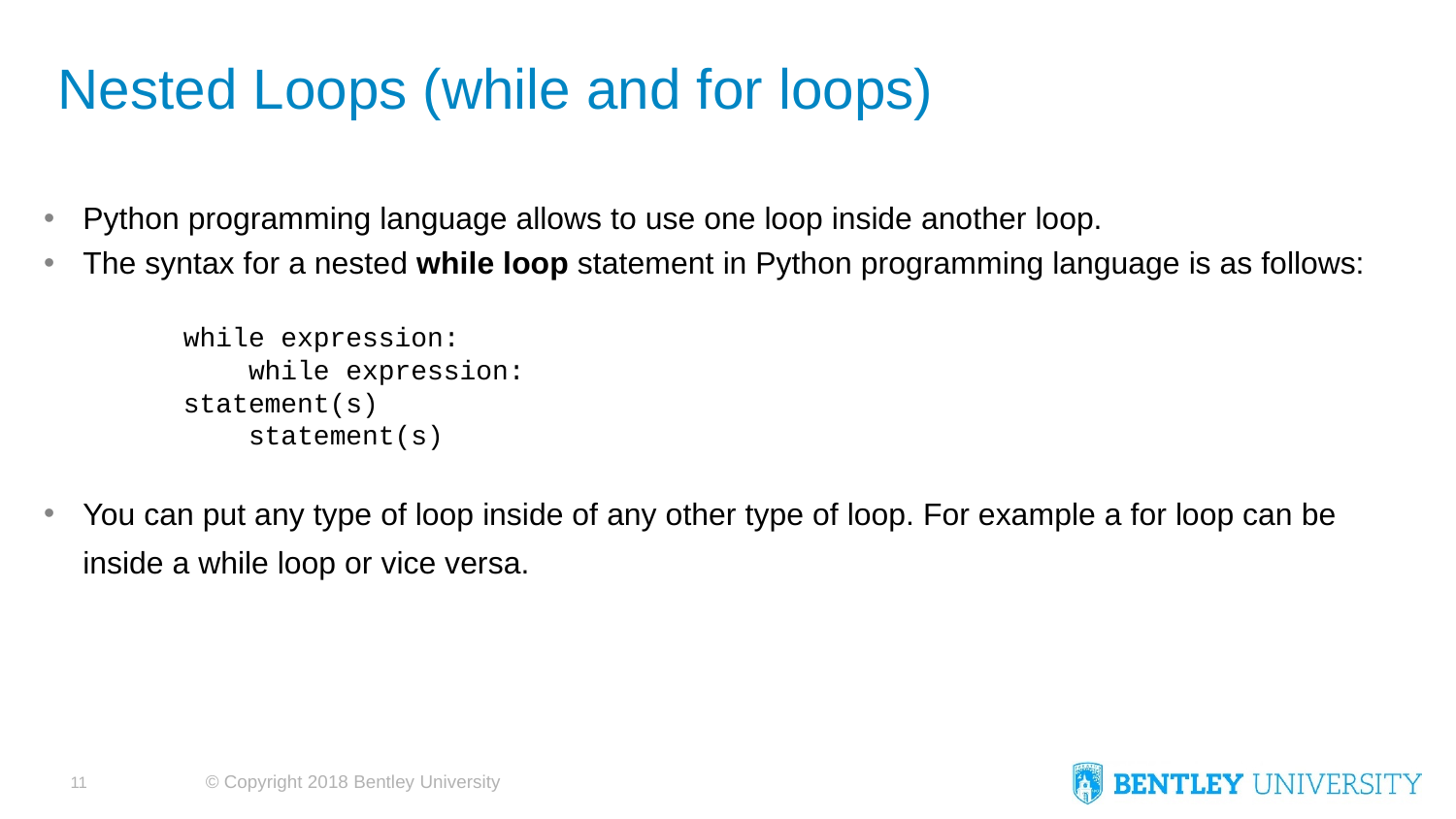

# Nested Loops (while and for loops)
Python programming language allows to use one loop inside another loop.
The syntax for a nested while loop statement in Python programming language is as follows:

			while expression:
   			    while expression:
      				statement(s)
   			    statement(s)

You can put any type of loop inside of any other type of loop. For example a for loop can be inside a while loop or vice versa.